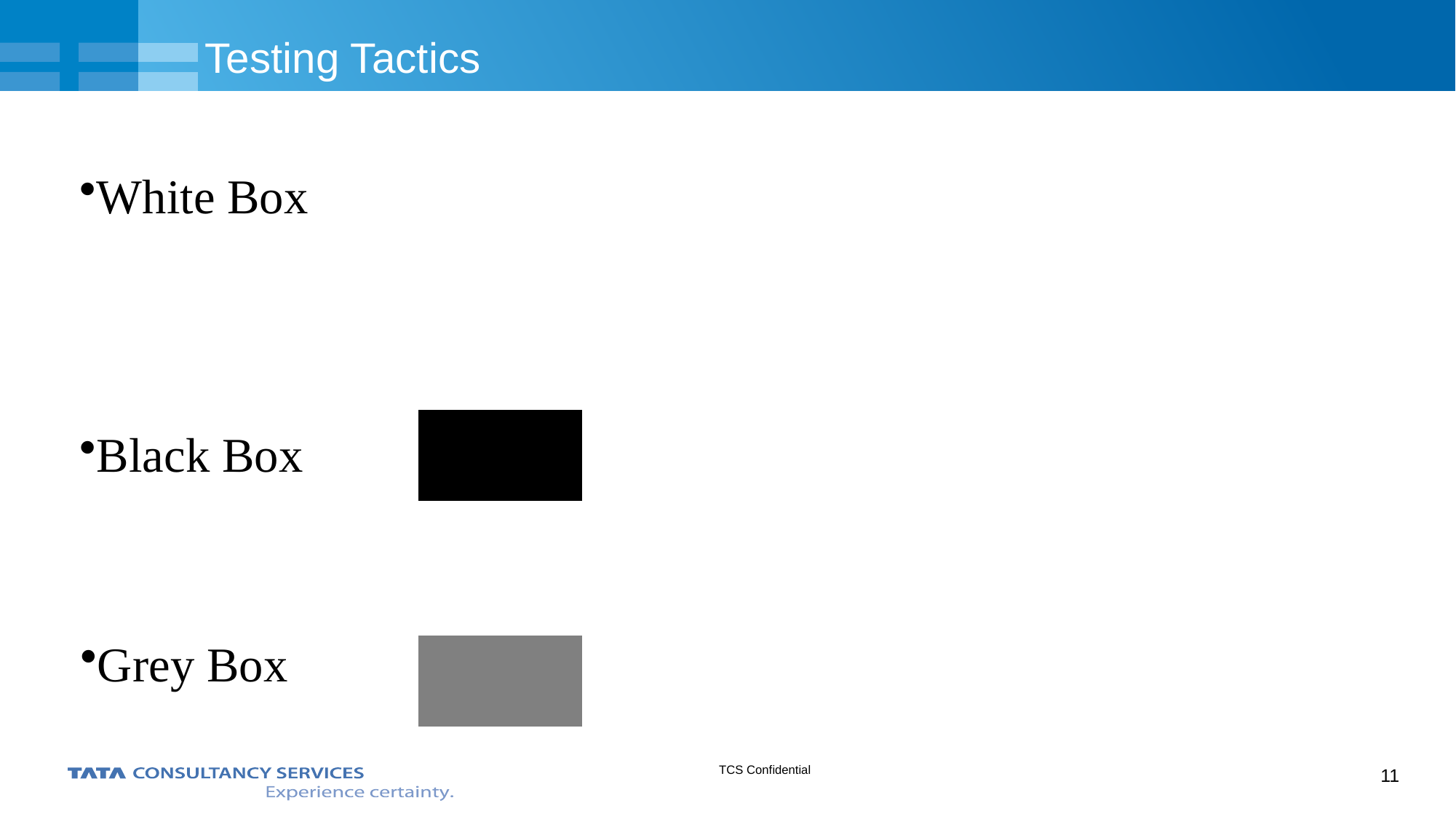

# Testing Tactics
White Box

Black Box
Grey Box